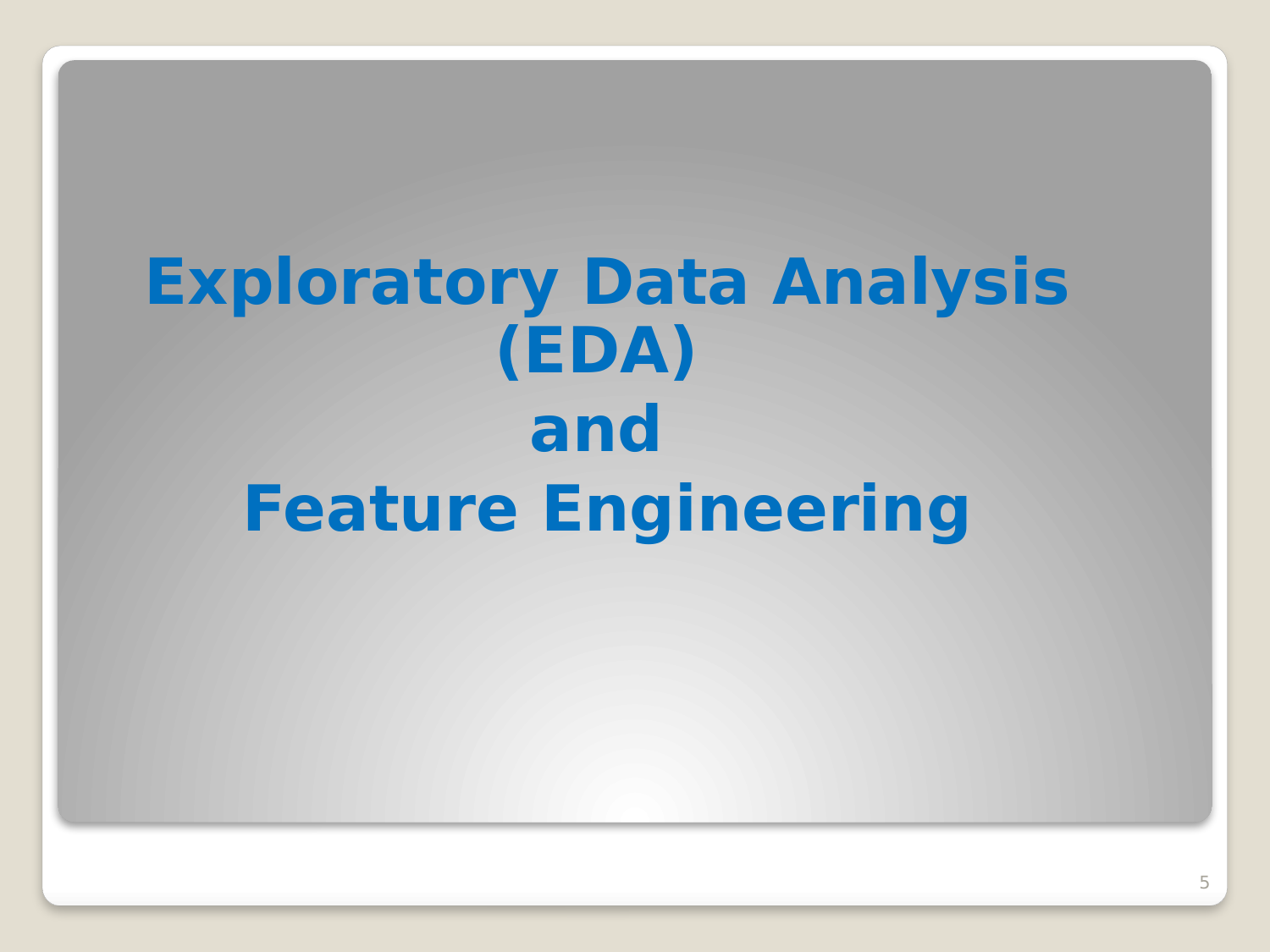

Exploratory Data Analysis (EDA)
and
Feature Engineering

5